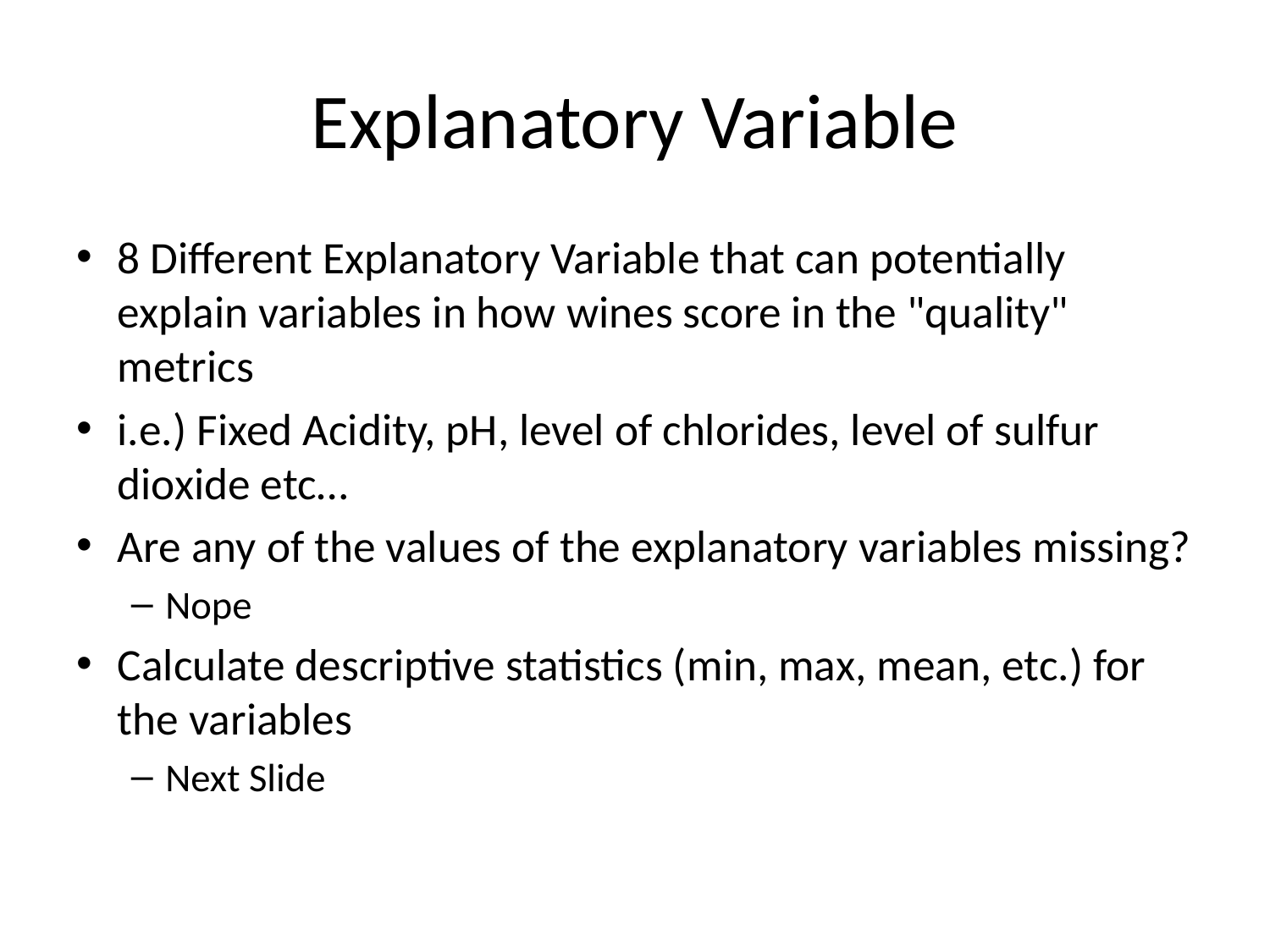

# Explanatory Variable
8 Different Explanatory Variable that can potentially explain variables in how wines score in the "quality" metrics
i.e.) Fixed Acidity, pH, level of chlorides, level of sulfur dioxide etc…
Are any of the values of the explanatory variables missing?
Nope
Calculate descriptive statistics (min, max, mean, etc.) for the variables
Next Slide